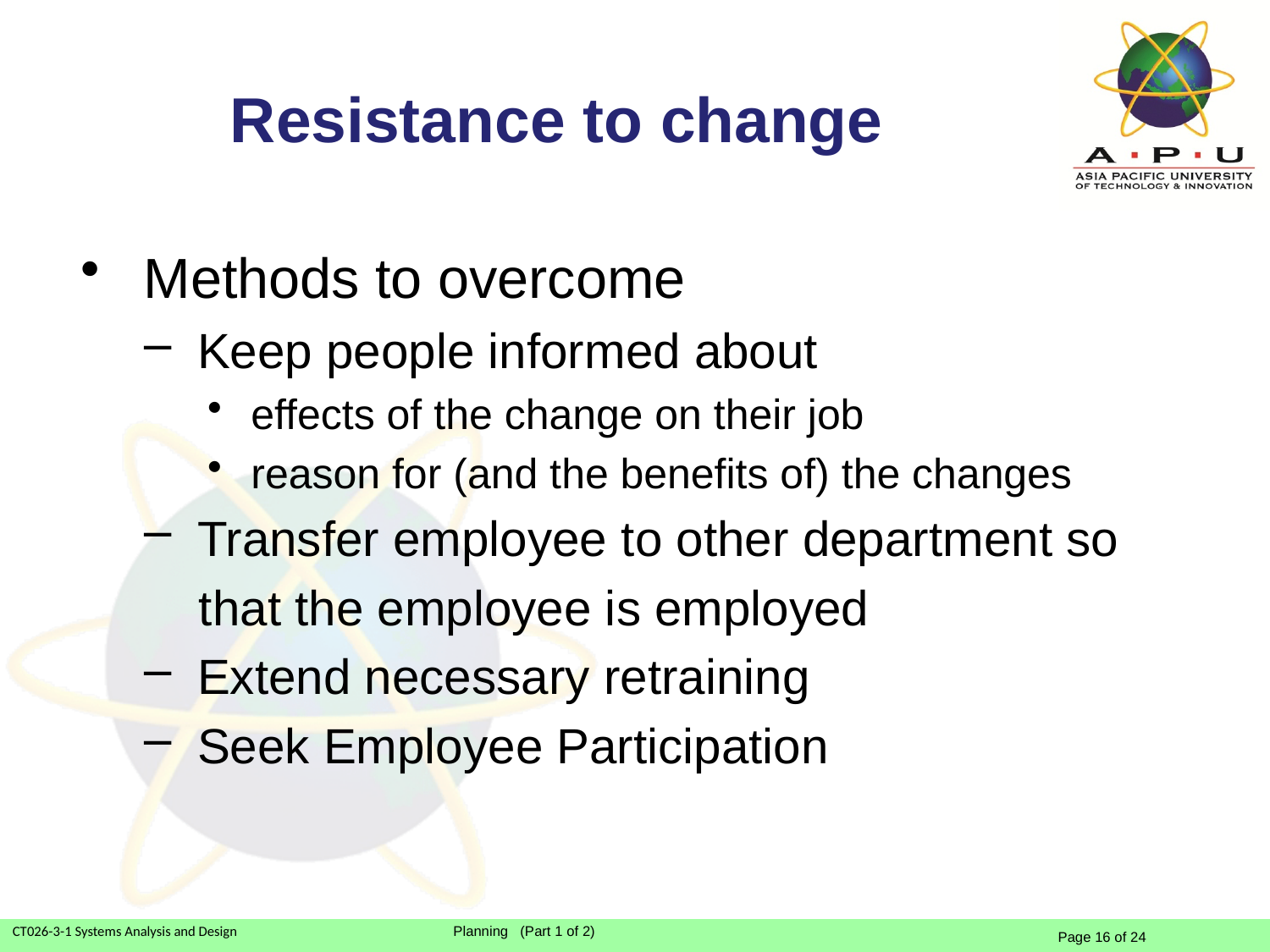

# Resistance to change
 Methods to overcome
 Keep people informed about
 effects of the change on their job
 reason for (and the benefits of) the changes
 Transfer employee to other department so
    that the employee is employed
 Extend necessary retraining
 Seek Employee Participation